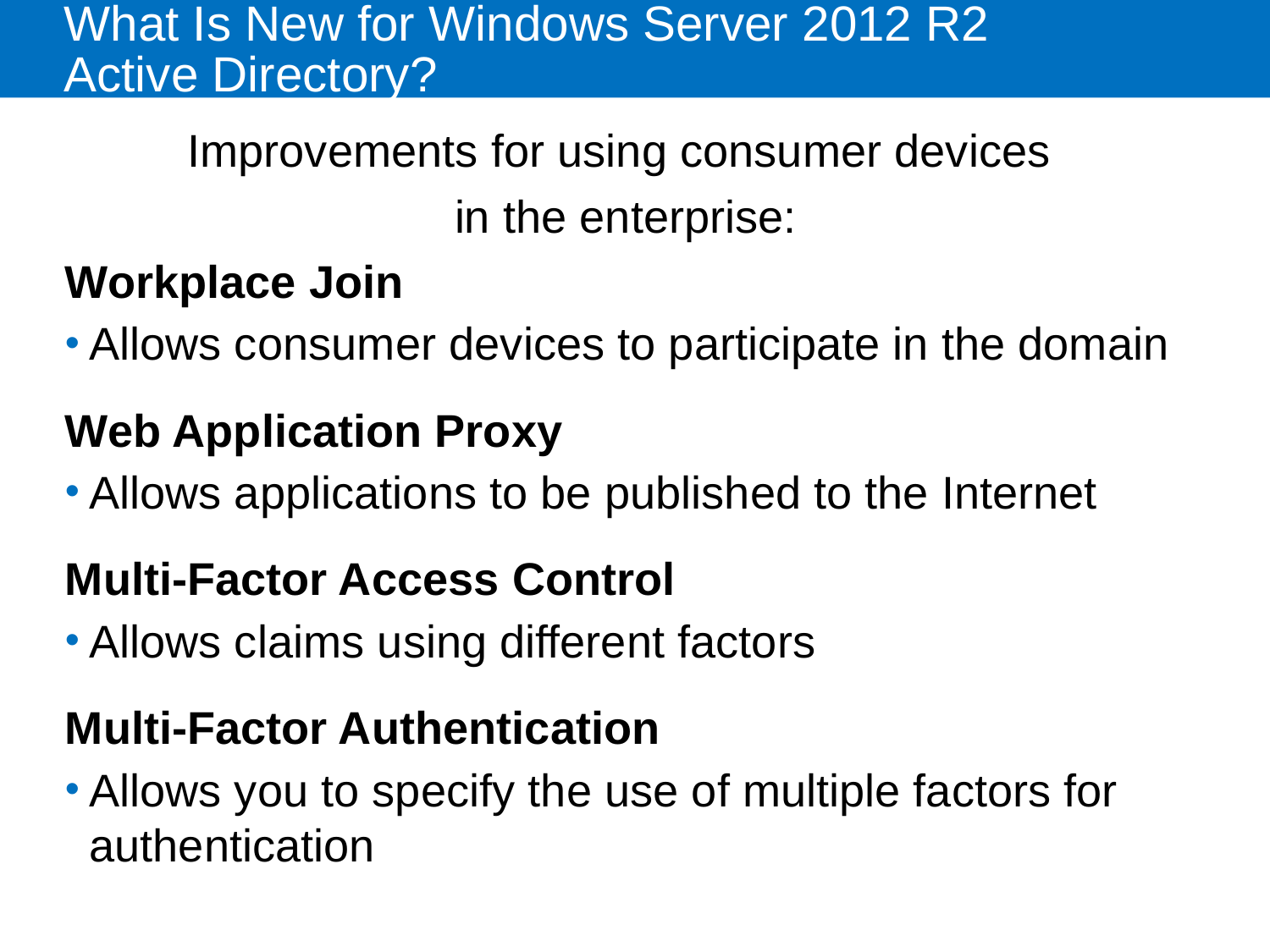

# What Is New for Windows Server 2012 R2 Active Directory?
Improvements for using consumer devices
in the enterprise:
Workplace Join
Allows consumer devices to participate in the domain
Web Application Proxy
Allows applications to be published to the Internet
Multi-Factor Access Control
Allows claims using different factors
Multi-Factor Authentication
Allows you to specify the use of multiple factors for authentication